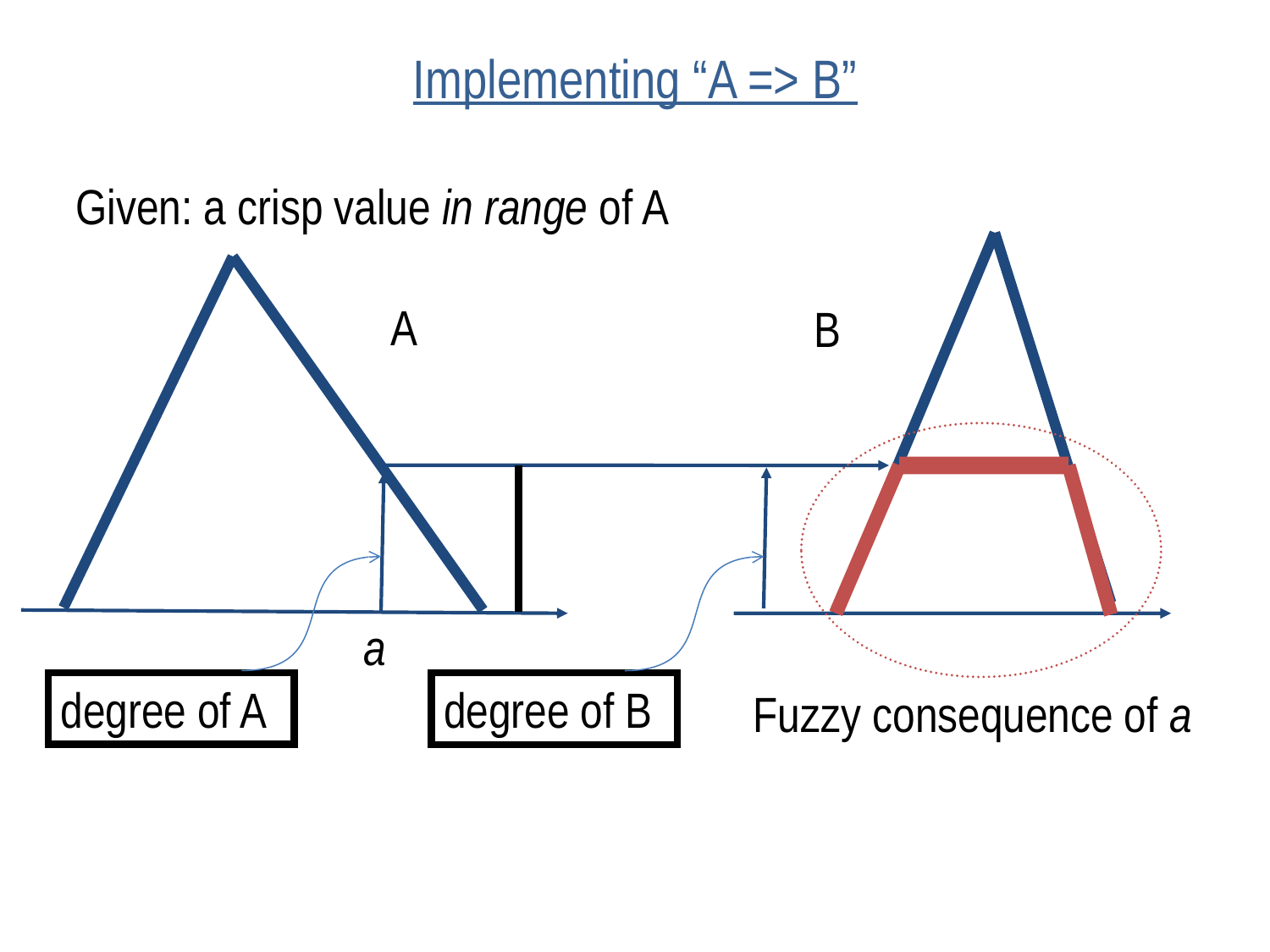

# Implementing “A => B”
Given: a crisp value in range of A

A
B

a

degree of A
degree of B
Fuzzy consequence of a